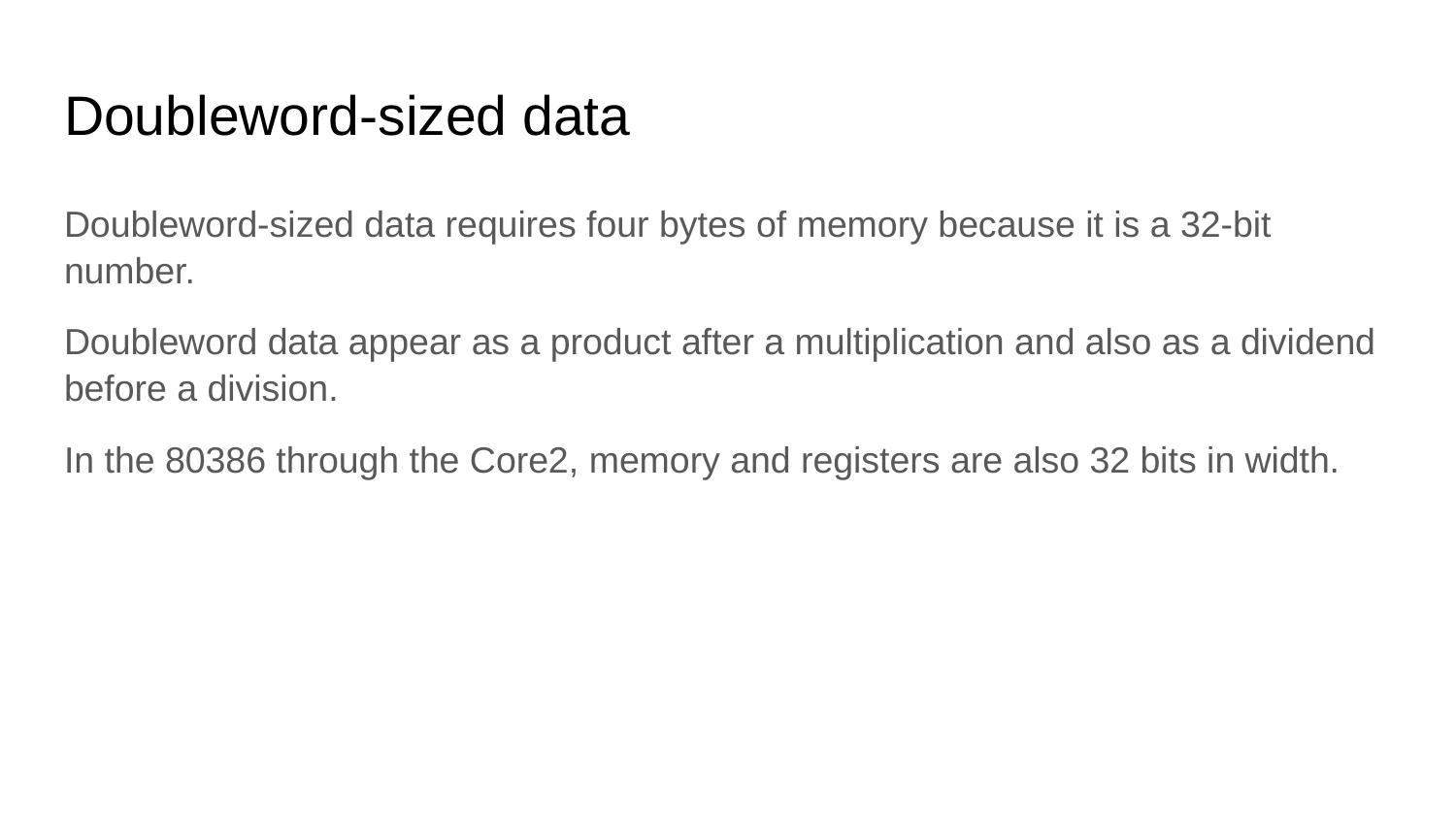

# Doubleword-sized data
Doubleword-sized data requires four bytes of memory because it is a 32-bit number.
Doubleword data appear as a product after a multiplication and also as a dividend before a division.
In the 80386 through the Core2, memory and registers are also 32 bits in width.